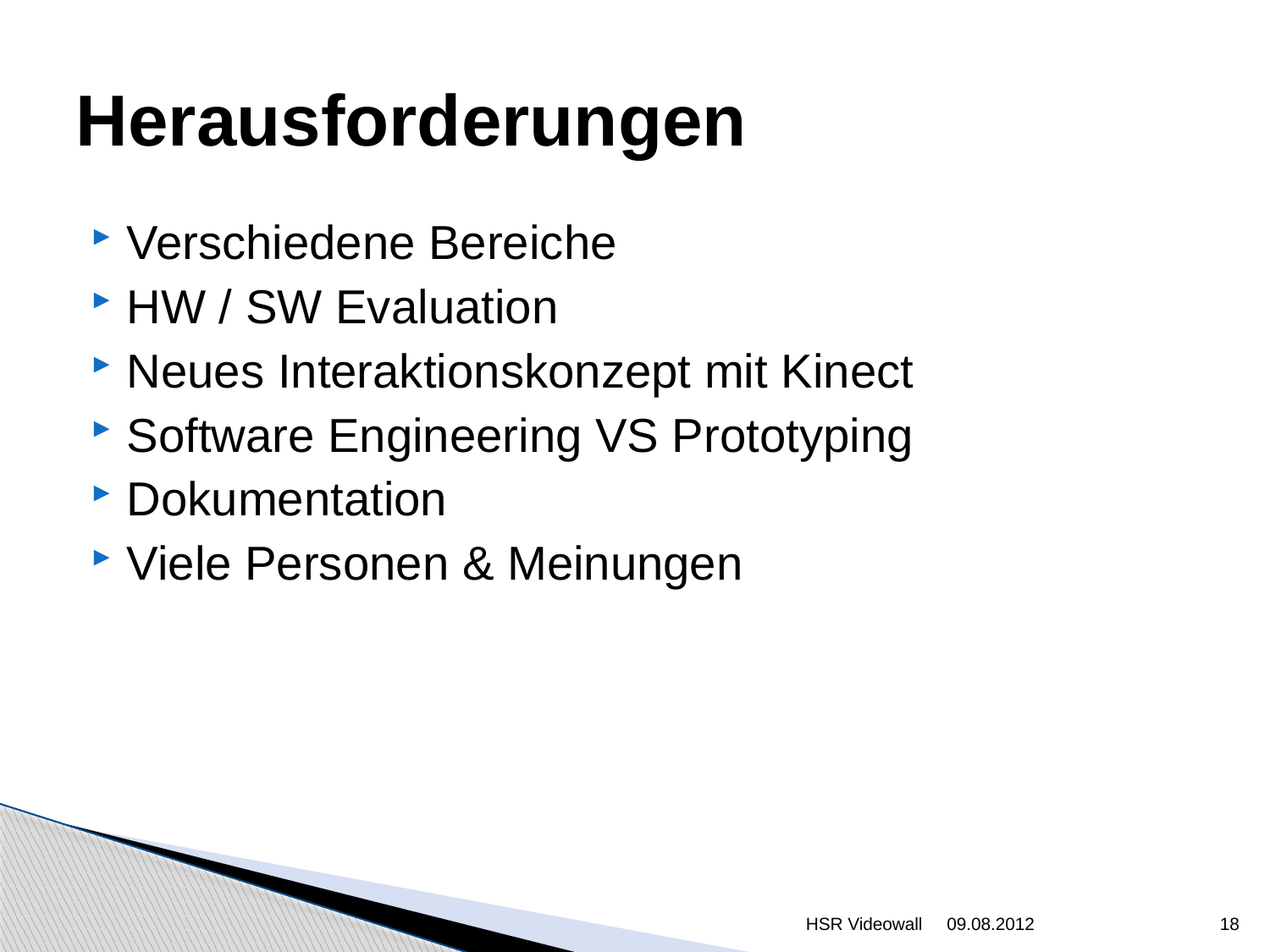

# Herausforderungen
Verschiedene Bereiche
HW / SW Evaluation
Neues Interaktionskonzept mit Kinect
Software Engineering VS Prototyping
Dokumentation
Viele Personen & Meinungen
HSR Videowall
09.08.2012
18